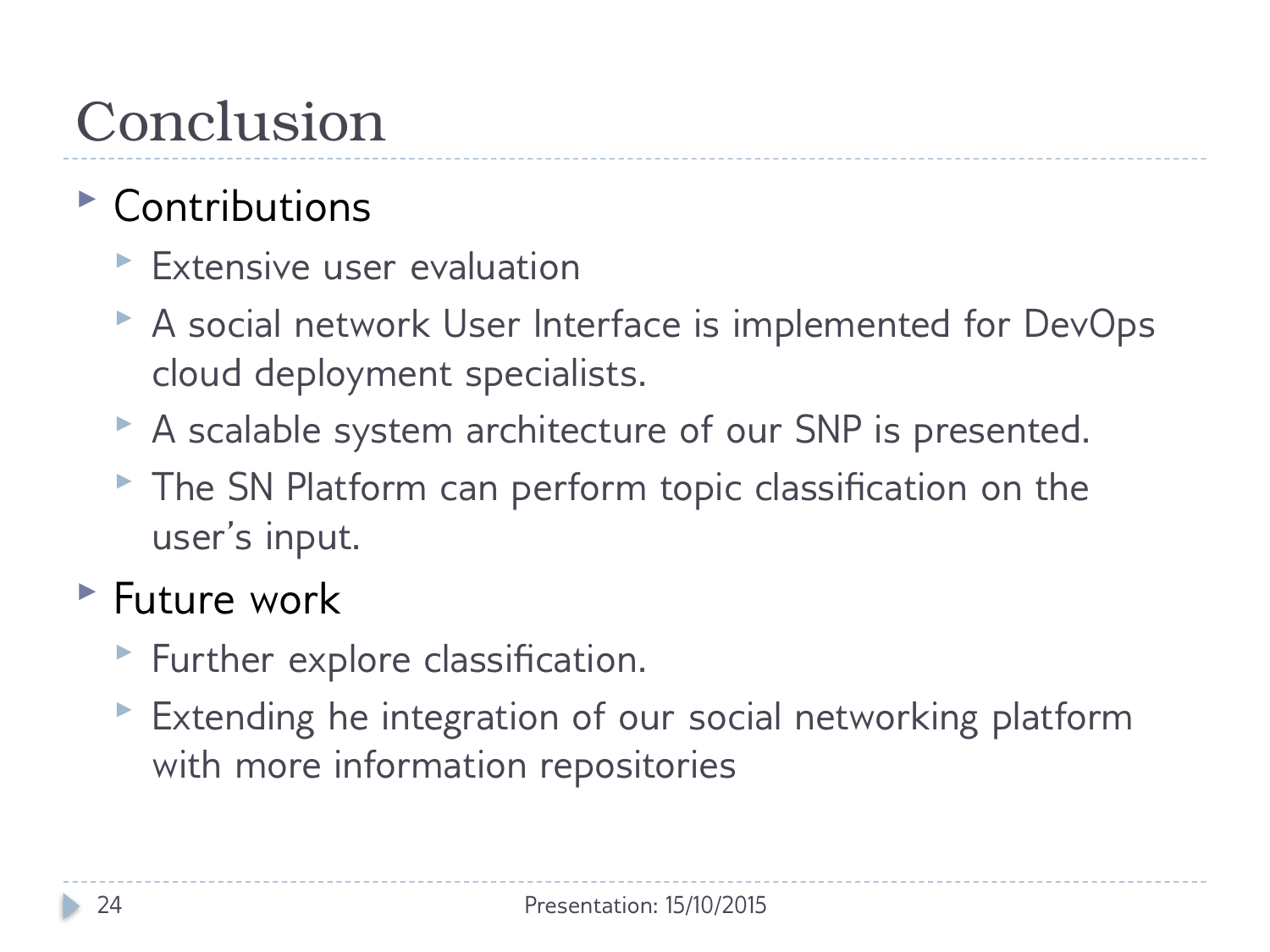

# Conclusion
Contributions
Extensive user evaluation
A social network User Interface is implemented for DevOps cloud deployment specialists.
A scalable system architecture of our SNP is presented.
The SN Platform can perform topic classification on the user’s input.
Future work
Further explore classification.
Extending he integration of our social networking platform with more information repositories
24
Presentation: 15/10/2015